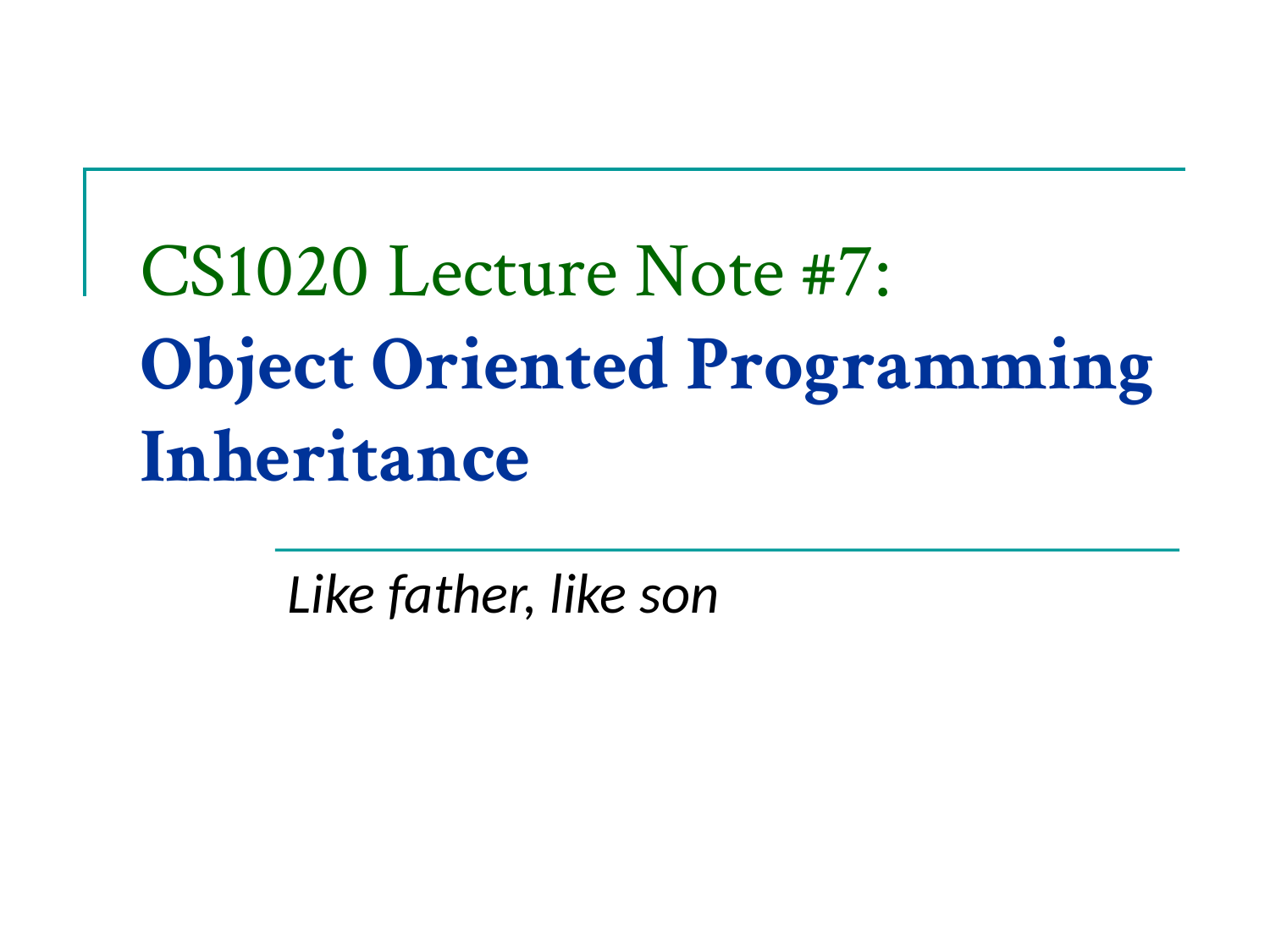

# CS1020 Lecture Note #7: Object Oriented Programming Inheritance
Like father, like son